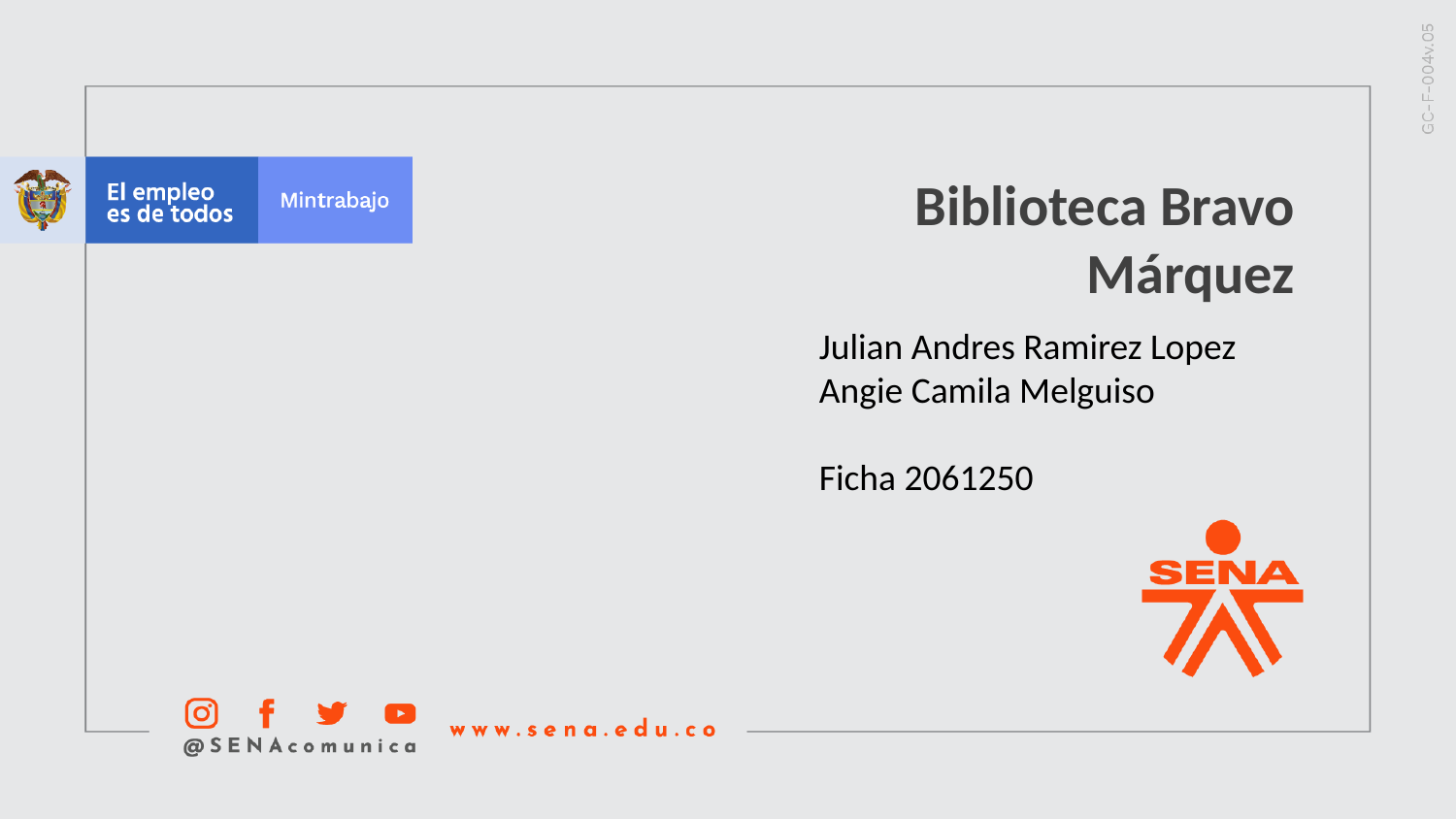

Biblioteca Bravo Márquez
Julian Andres Ramirez Lopez
Angie Camila Melguiso

Ficha 2061250